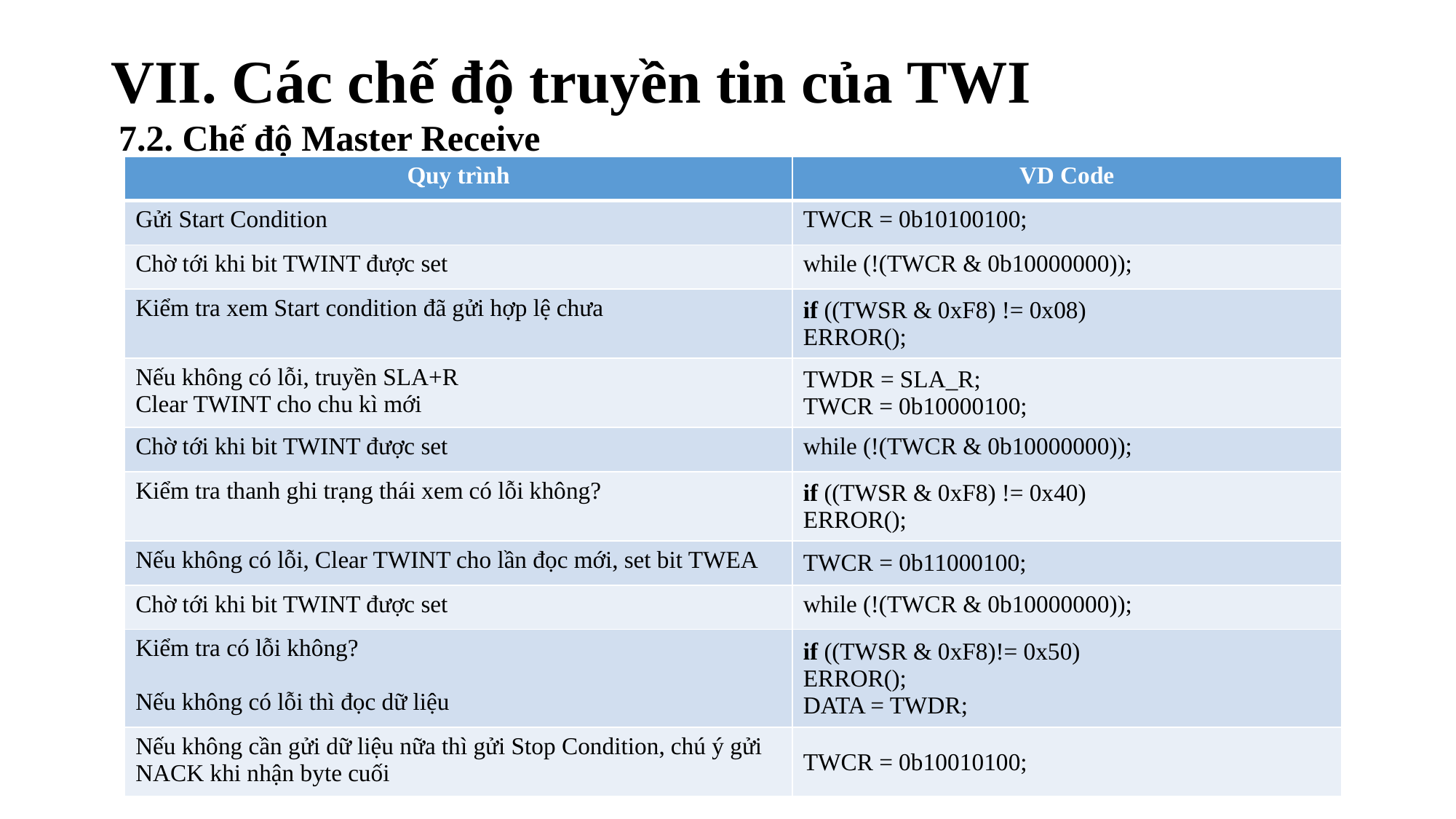

# VII. Các chế độ truyền tin của TWI
7.2. Chế độ Master Receive
| Quy trình | VD Code |
| --- | --- |
| Gửi Start Condition | TWCR = 0b10100100; |
| Chờ tới khi bit TWINT được set | while (!(TWCR & 0b10000000)); |
| Kiểm tra xem Start condition đã gửi hợp lệ chưa | if ((TWSR & 0xF8) != 0x08) ERROR(); |
| Nếu không có lỗi, truyền SLA+R Clear TWINT cho chu kì mới | TWDR = SLA\_R; TWCR = 0b10000100; |
| Chờ tới khi bit TWINT được set | while (!(TWCR & 0b10000000)); |
| Kiểm tra thanh ghi trạng thái xem có lỗi không? | if ((TWSR & 0xF8) != 0x40) ERROR(); |
| Nếu không có lỗi, Clear TWINT cho lần đọc mới, set bit TWEA | TWCR = 0b11000100; |
| Chờ tới khi bit TWINT được set | while (!(TWCR & 0b10000000)); |
| Kiểm tra có lỗi không? Nếu không có lỗi thì đọc dữ liệu | if ((TWSR & 0xF8)!= 0x50) ERROR(); DATA = TWDR; |
| Nếu không cần gửi dữ liệu nữa thì gửi Stop Condition, chú ý gửi NACK khi nhận byte cuối | TWCR = 0b10010100; |